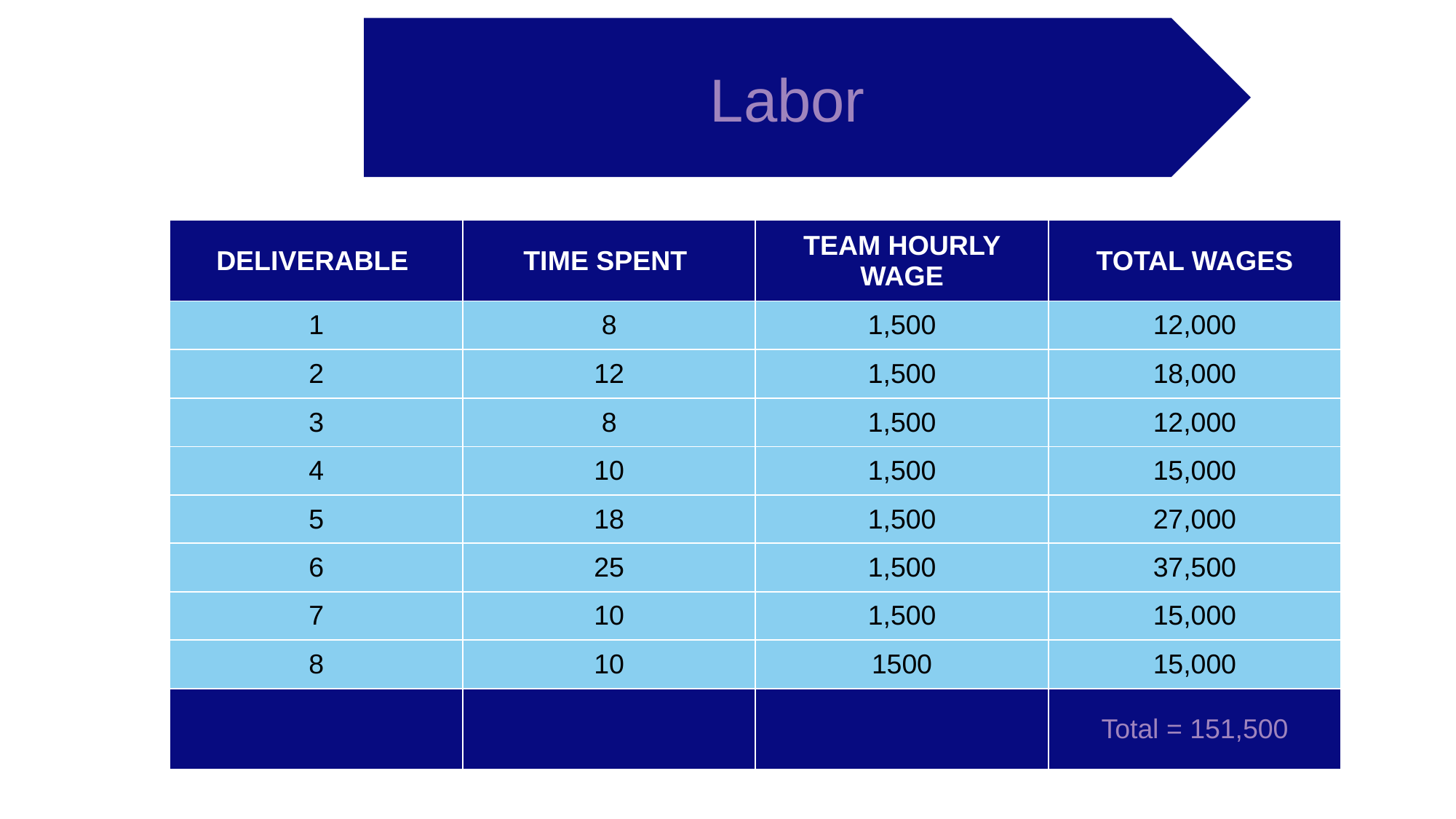

Components
Return of Investment
Labor
#

| COMPONENT | QUANTITY | PRICE (DHS) |
| --- | --- | --- |
| Arduino Uno R3 | 1 | 58 |
| ESP8266 Wi-Fi chip | 1 | 24 |
| Chassis and wheels | 1 | 89 |
| PVC Shaft | 1 | 15 |
| Heartrate sensor | 1 | 24 |
| Temperature Sensor | 1 | 70 |
| Arduino OLED Display | 1 | 40 |
| Tablet | 1 | 160 |
|  |  | Total = 480 |
| DELIVERABLE | TIME SPENT | TEAM HOURLY WAGE | TOTAL WAGES |
| --- | --- | --- | --- |
| 1 | 8 | 1,500 | 12,000 |
| 2 | 12 | 1,500 | 18,000 |
| 3 | 8 | 1,500 | 12,000 |
| 4 | 10 | 1,500 | 15,000 |
| 5 | 18 | 1,500 | 27,000 |
| 6 | 25 | 1,500 | 37,500 |
| 7 | 10 | 1,500 | 15,000 |
| 8 | 10 | 1500 | 15,000 |
|  |  |  | Total = 151,500 |
BUDGET